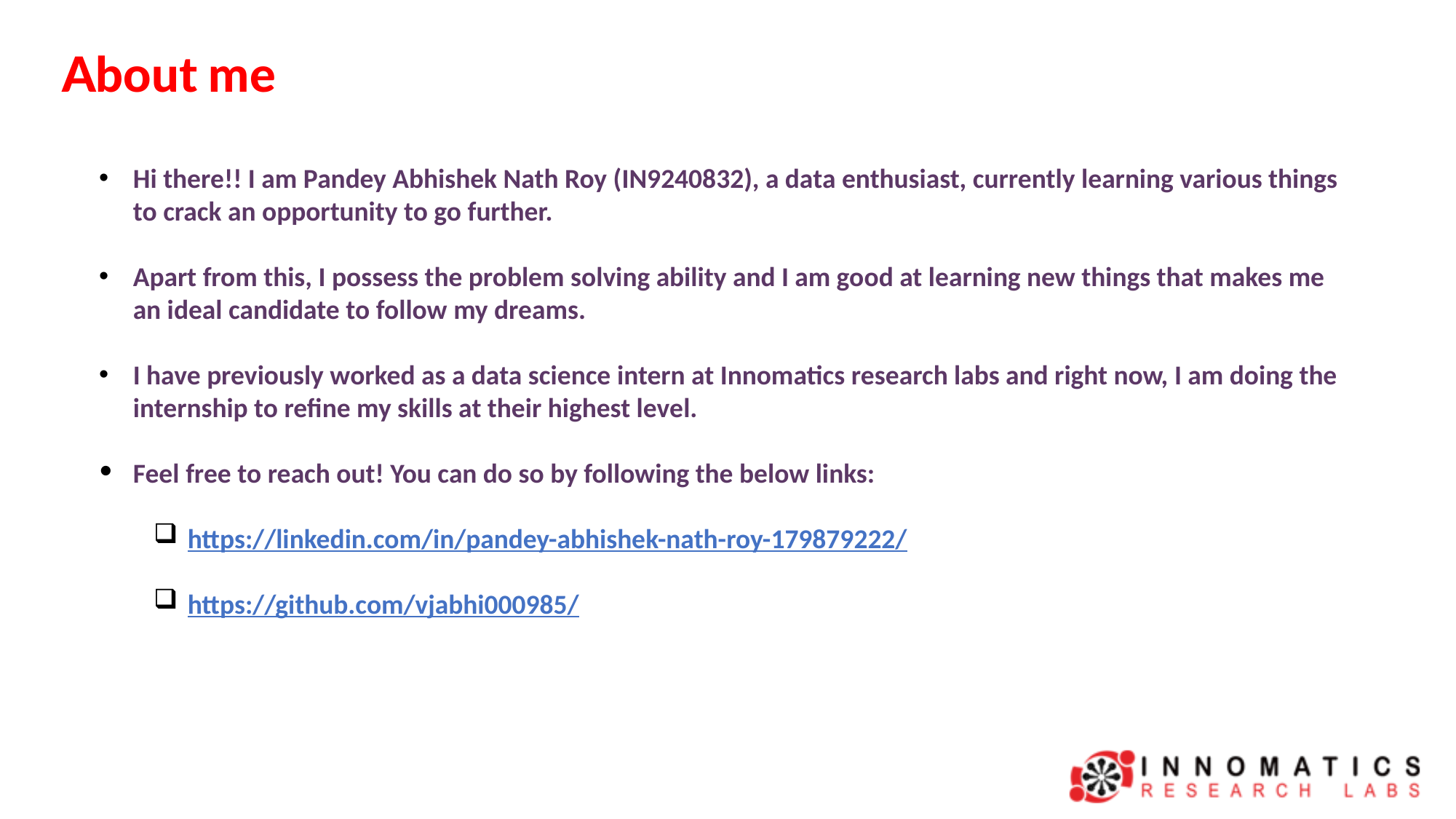

About me
Hi there!! I am Pandey Abhishek Nath Roy (IN9240832), a data enthusiast, currently learning various things to crack an opportunity to go further.

Apart from this, I possess the problem solving ability and I am good at learning new things that makes me an ideal candidate to follow my dreams.

I have previously worked as a data science intern at Innomatics research labs and right now, I am doing the internship to refine my skills at their highest level.

Feel free to reach out! You can do so by following the below links:
https://linkedin.com/in/pandey-abhishek-nath-roy-179879222/
https://github.com/vjabhi000985/